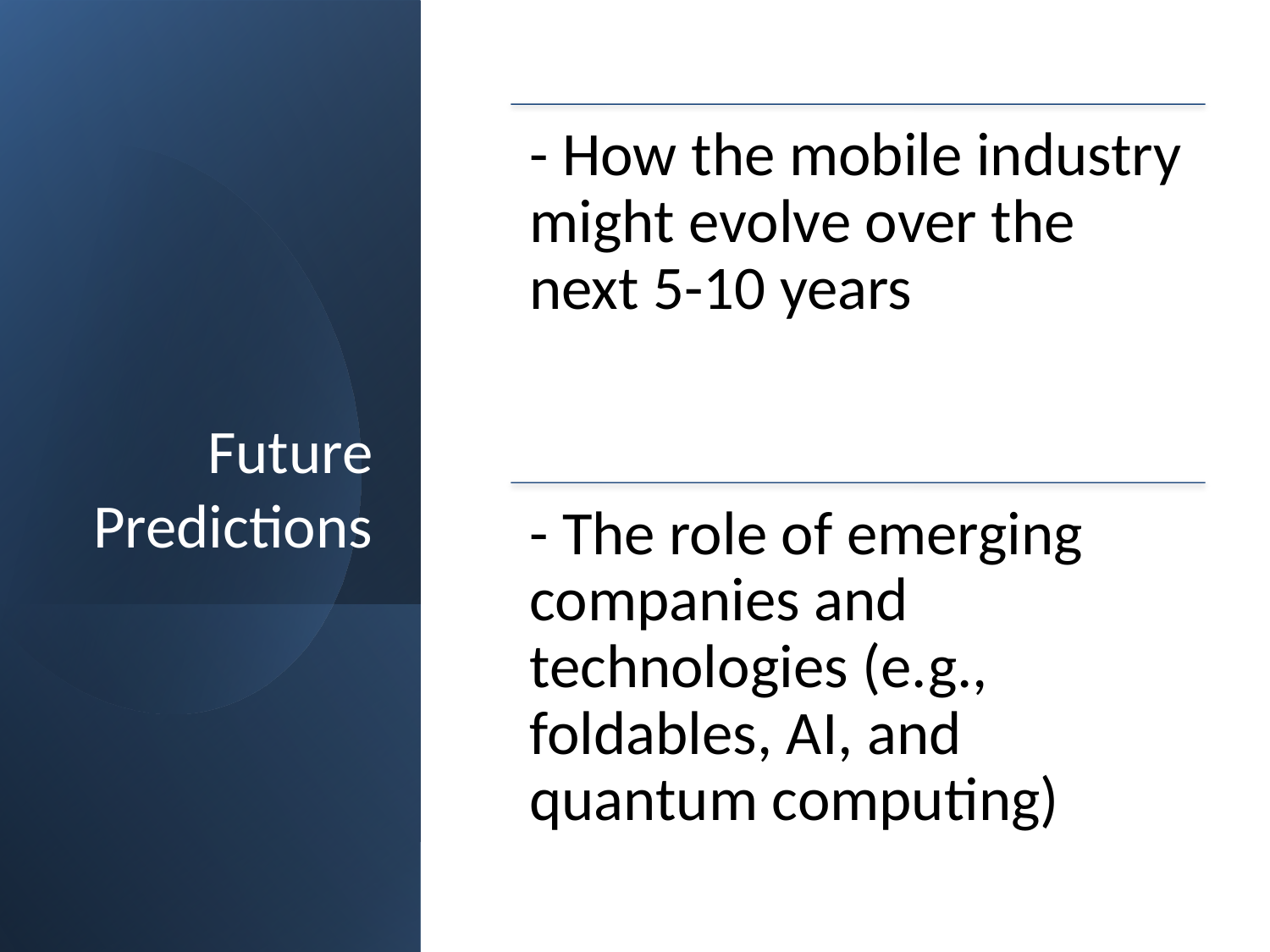

- How the mobile industry might evolve over the next 5-10 years
- The role of emerging companies and technologies (e.g., foldables, AI, and quantum computing)

# Future Predictions